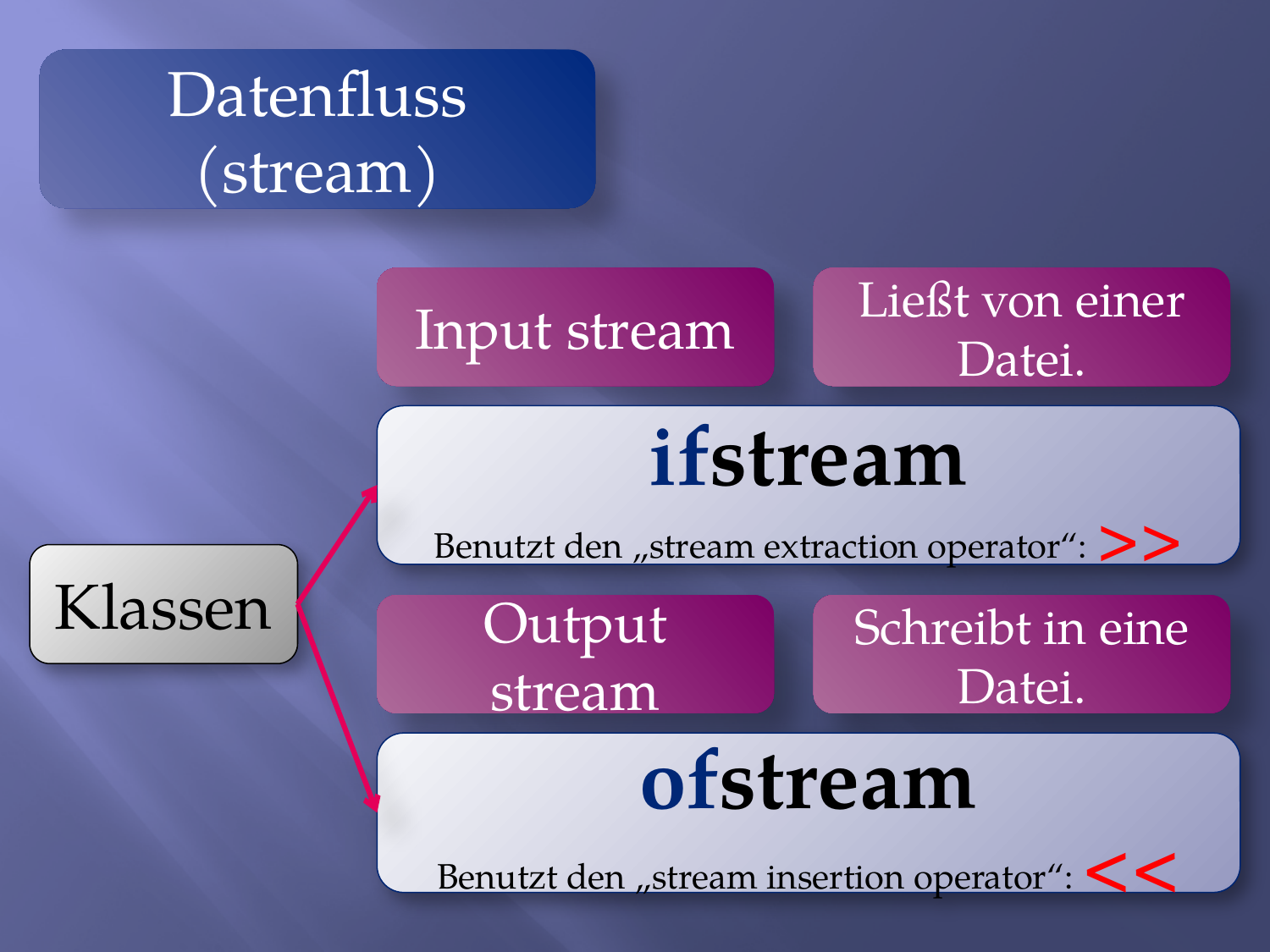

Datenfluss (stream)
Input stream
Ließt von einer Datei.
ifstream
Benutzt den „stream extraction operator“: >>
Klassen
Output stream
Schreibt in eine Datei.
ofstream
Benutzt den „stream insertion operator“: <<